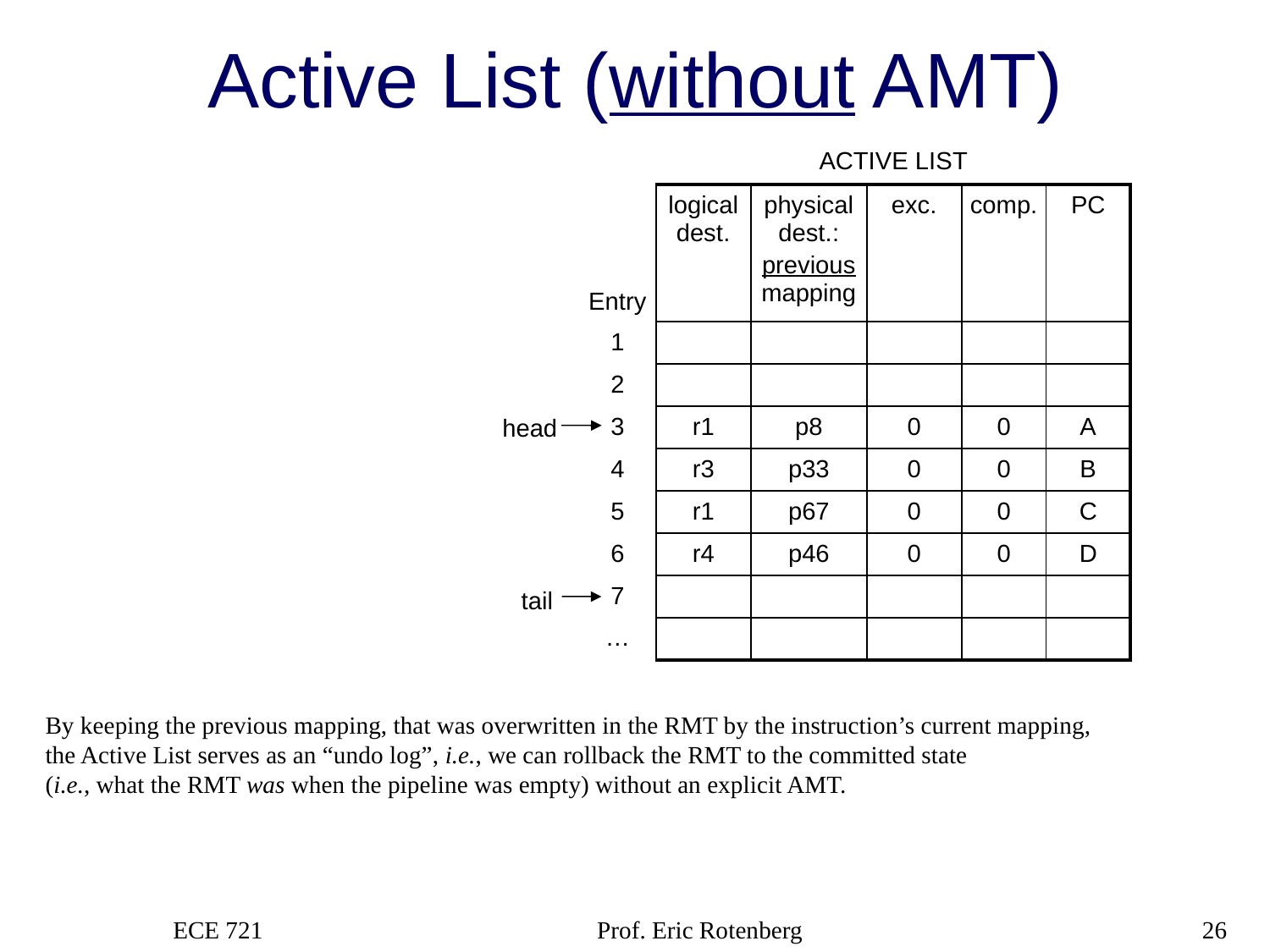

# Active List (without AMT)
ACTIVE LIST
| Entry | logical dest. | physical dest.: previous mapping | exc. | comp. | PC |
| --- | --- | --- | --- | --- | --- |
| 1 |  |  |  |  |  |
| 2 |  |  |  |  |  |
| 3 | r1 | p8 | 0 | 0 | A |
| 4 | r3 | p33 | 0 | 0 | B |
| 5 | r1 | p67 | 0 | 0 | C |
| 6 | r4 | p46 | 0 | 0 | D |
| 7 |  |  |  |  |  |
| … |  |  |  |  |  |
head

tail

By keeping the previous mapping, that was overwritten in the RMT by the instruction’s current mapping,
the Active List serves as an “undo log”, i.e., we can rollback the RMT to the committed state
(i.e., what the RMT was when the pipeline was empty) without an explicit AMT.
ECE 721
Prof. Eric Rotenberg
26